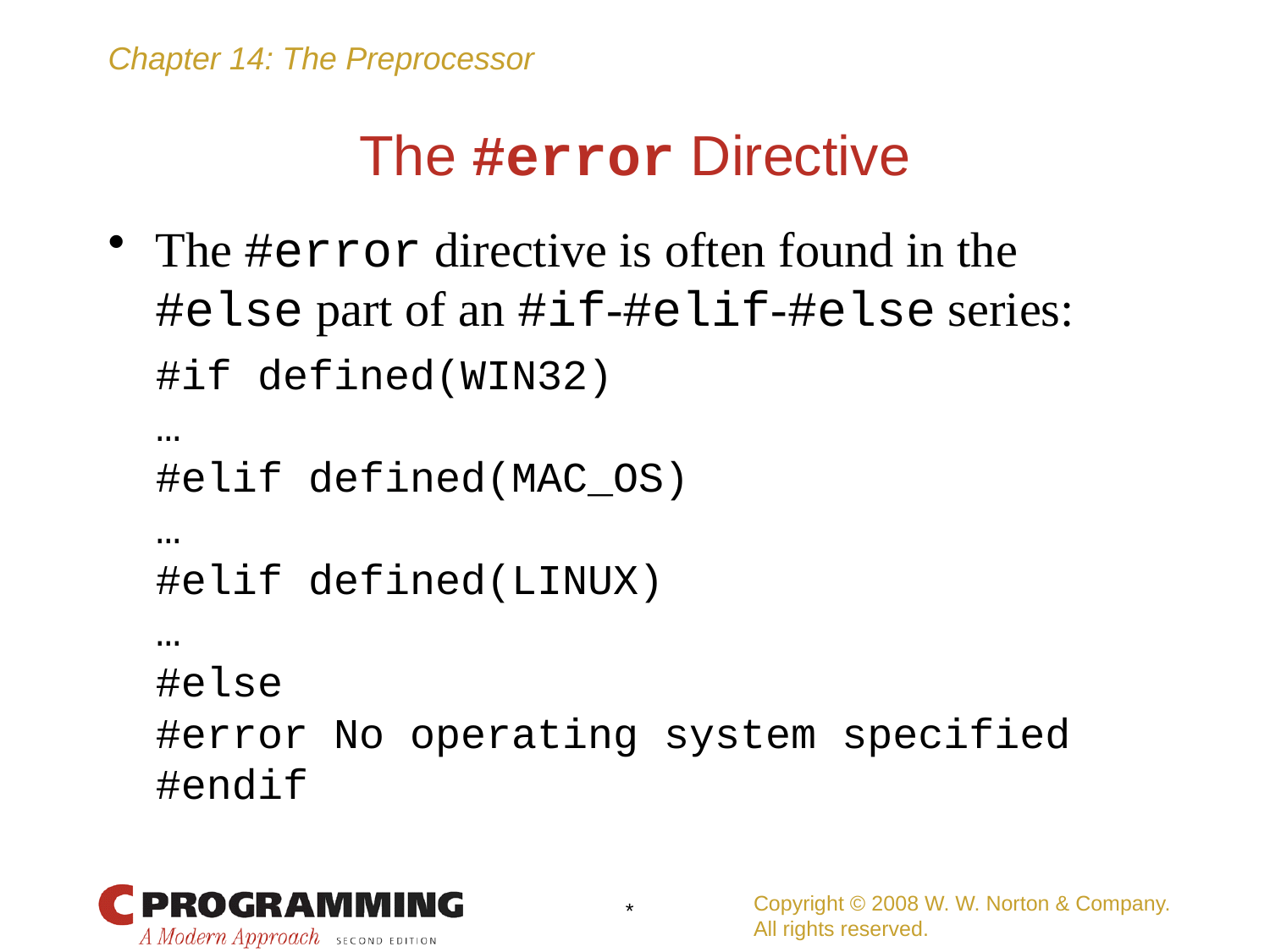

# The #error Directive
The #error directive is often found in the #else part of an #if-#elif-#else series:
	#if defined(WIN32)
	…
	#elif defined(MAC_OS)
	…
	#elif defined(LINUX)
	…
	#else
	#error No operating system specified
	#endif
Copyright © 2008 W. W. Norton & Company.
All rights reserved.
*